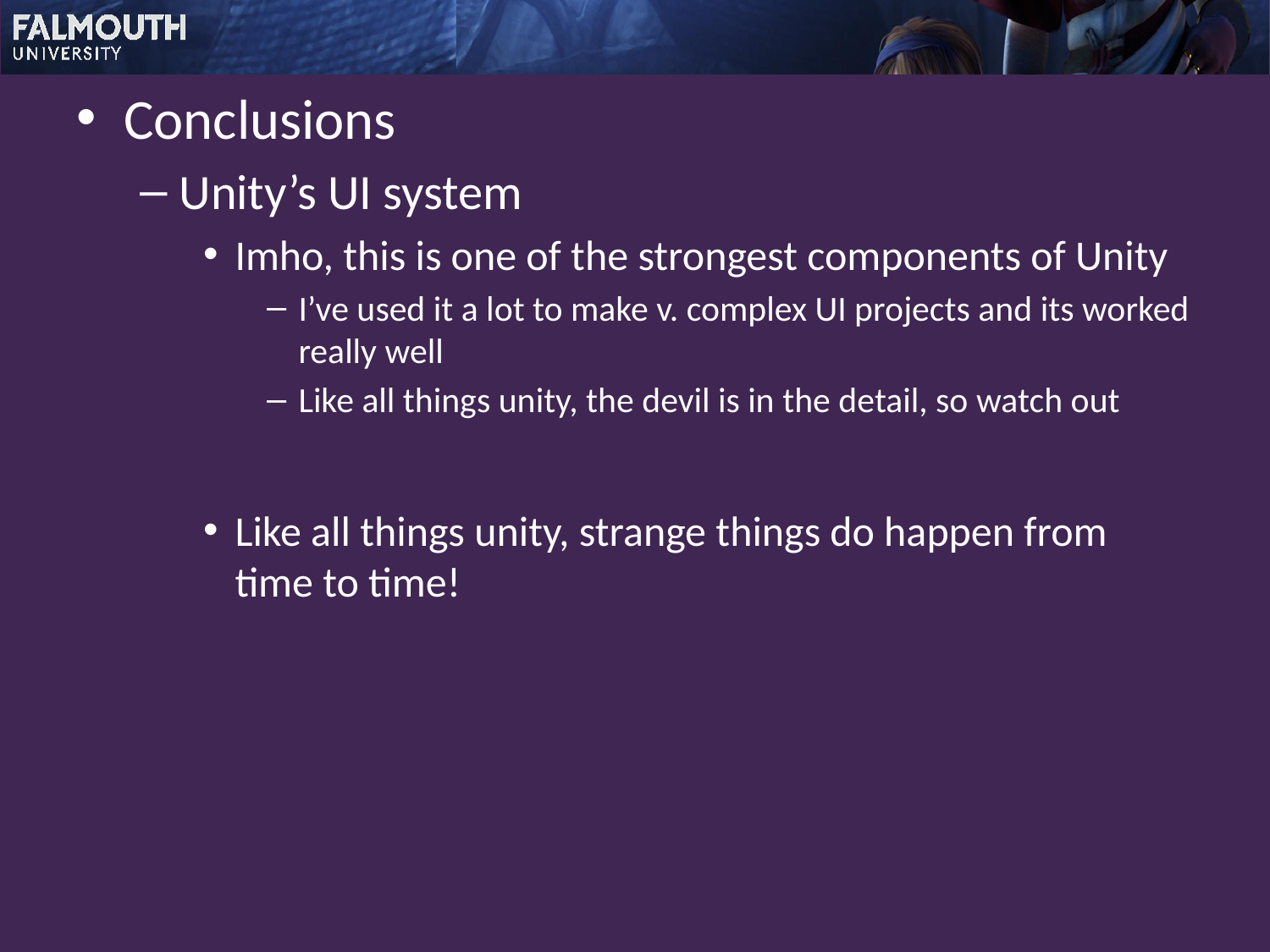

Conclusions
Unity’s UI system
Imho, this is one of the strongest components of Unity
I’ve used it a lot to make v. complex UI projects and its worked really well
Like all things unity, the devil is in the detail, so watch out

Like all things unity, strange things do happen from time to time!